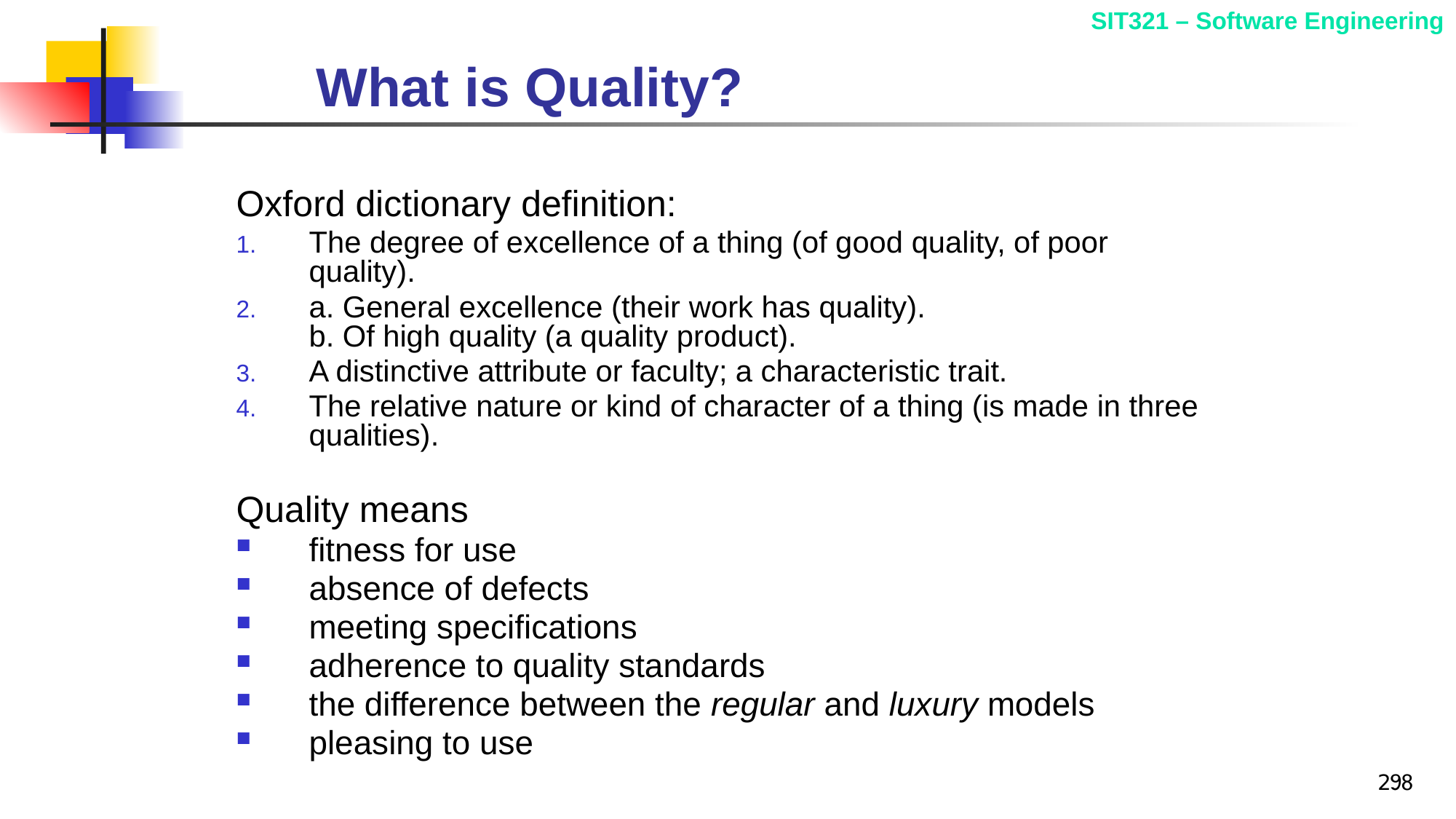

# What is Quality?
Oxford dictionary definition:
The degree of excellence of a thing (of good quality, of poor quality).
a. General excellence (their work has quality).
b. Of high quality (a quality product).
A distinctive attribute or faculty; a characteristic trait.
The relative nature or kind of character of a thing (is made in three qualities).

Quality means
fitness for use
absence of defects
meeting specifications
adherence to quality standards
the difference between the regular and luxury models
pleasing to use
298